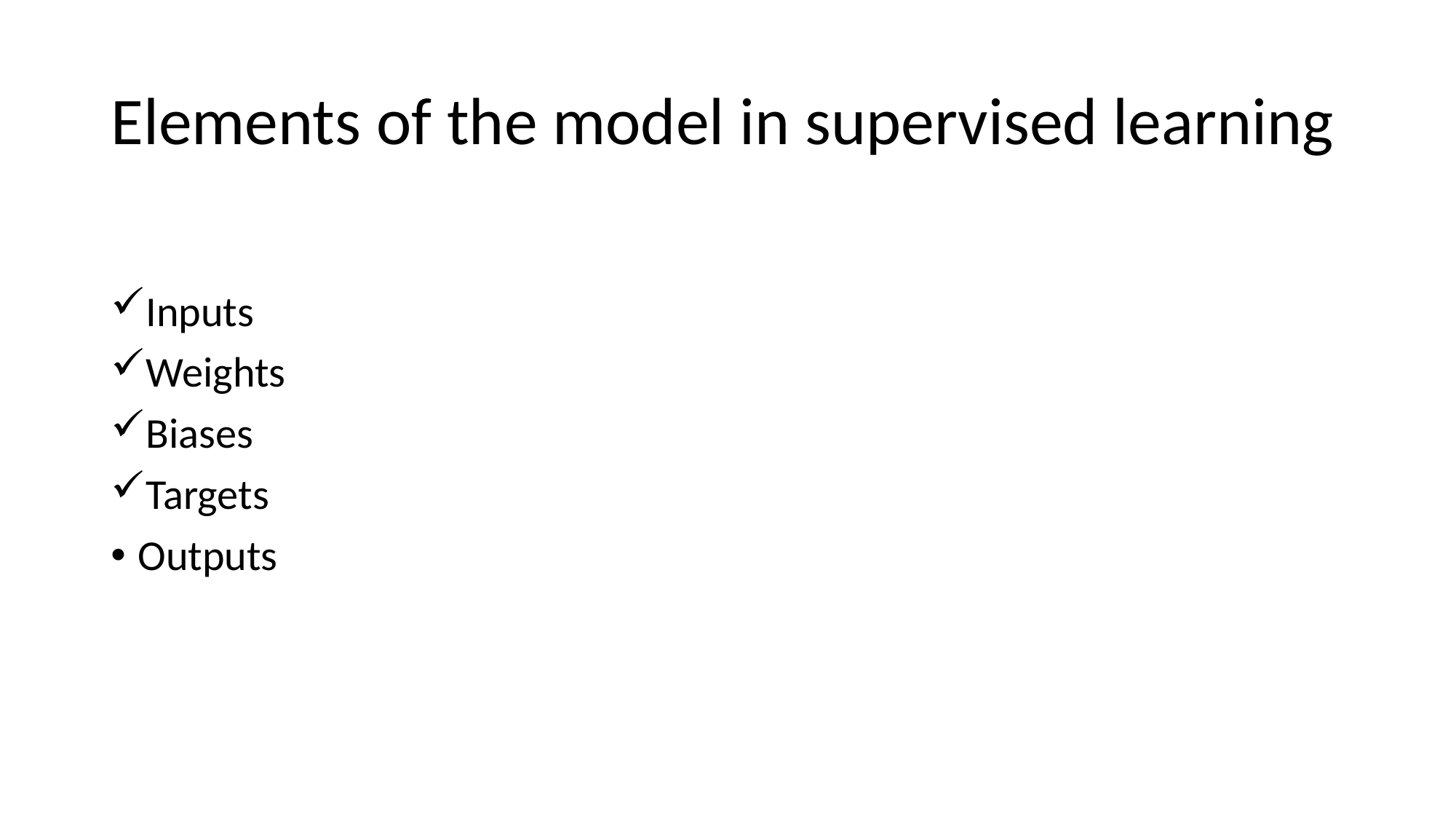

# Elements of the model in supervised learning

Inputs
Weights
Biases
Targets
Outputs